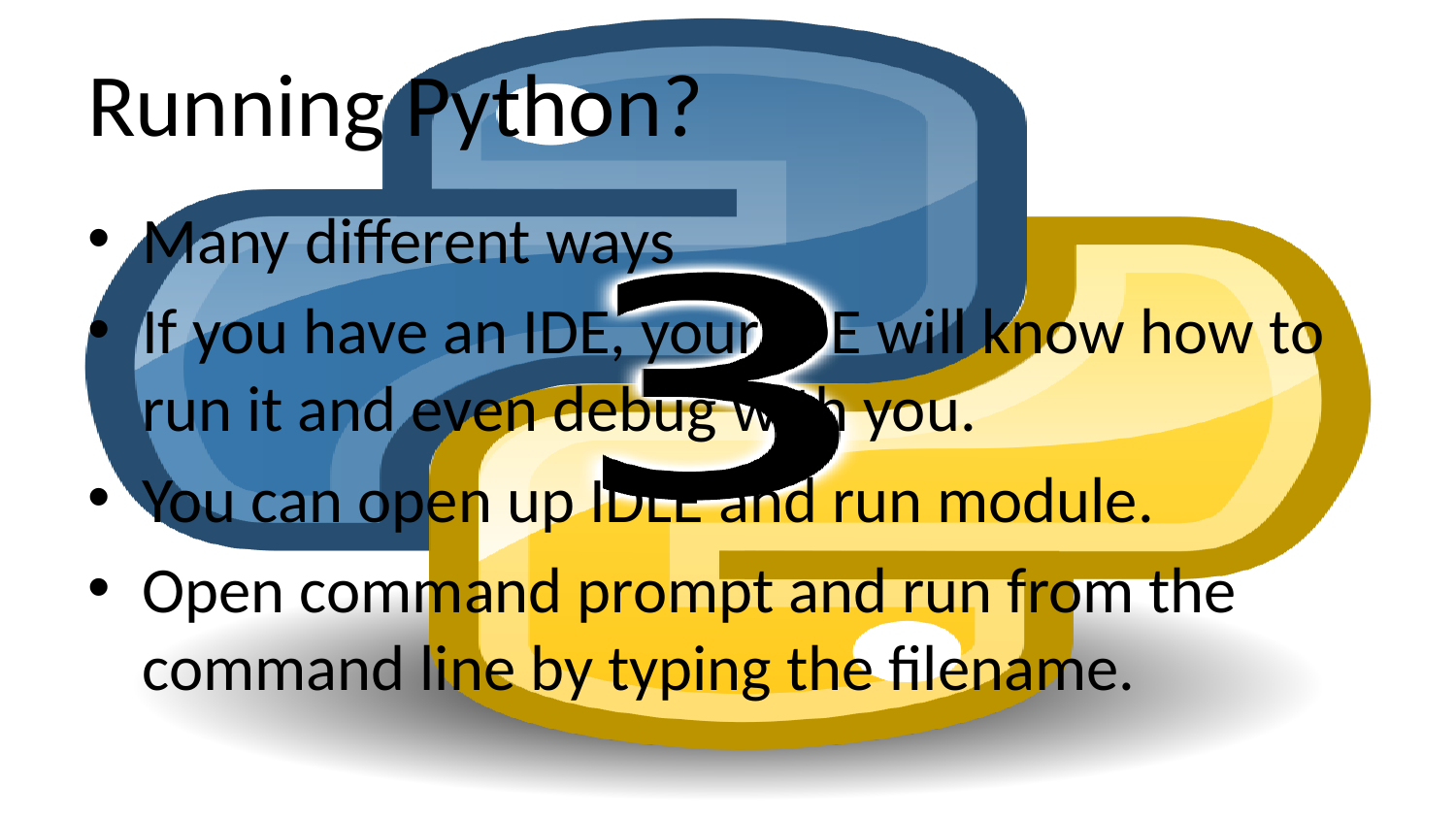

# Running Python?
Many different ways
If you have an IDE, your IDE will know how to run it and even debug with you.
You can open up IDLE and run module.
Open command prompt and run from the command line by typing the filename.